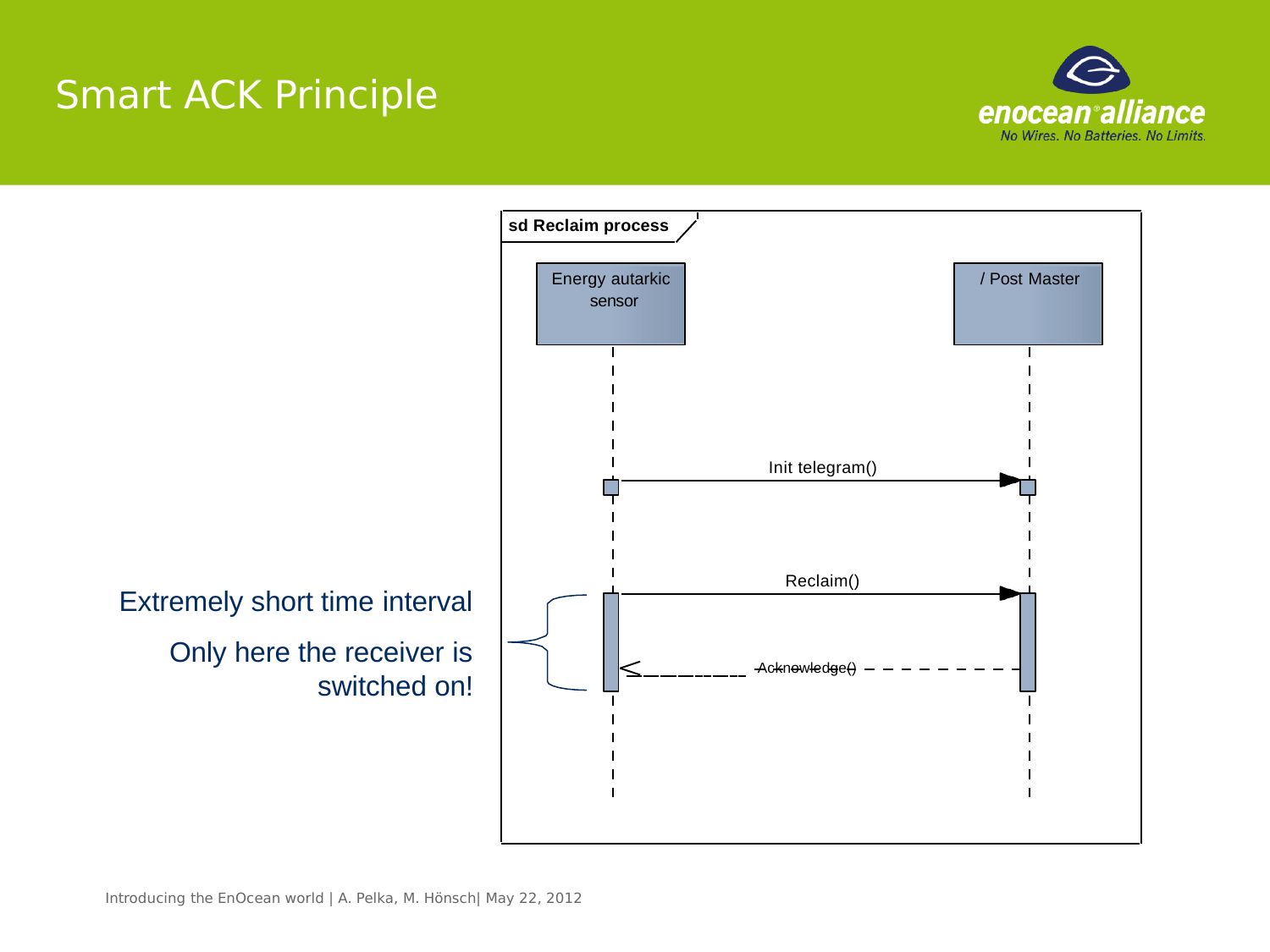

# Smart ACK Principle

sd Reclaim process

Energy autarkic  sensor
/ Post Master

Init telegram()

Extremely short time interval
Only here the receiver is
switched on!

Reclaim()

               Acknowledge()

Introducing the EnOcean world | A. Pelka, M. Hönsch| May 22, 2012